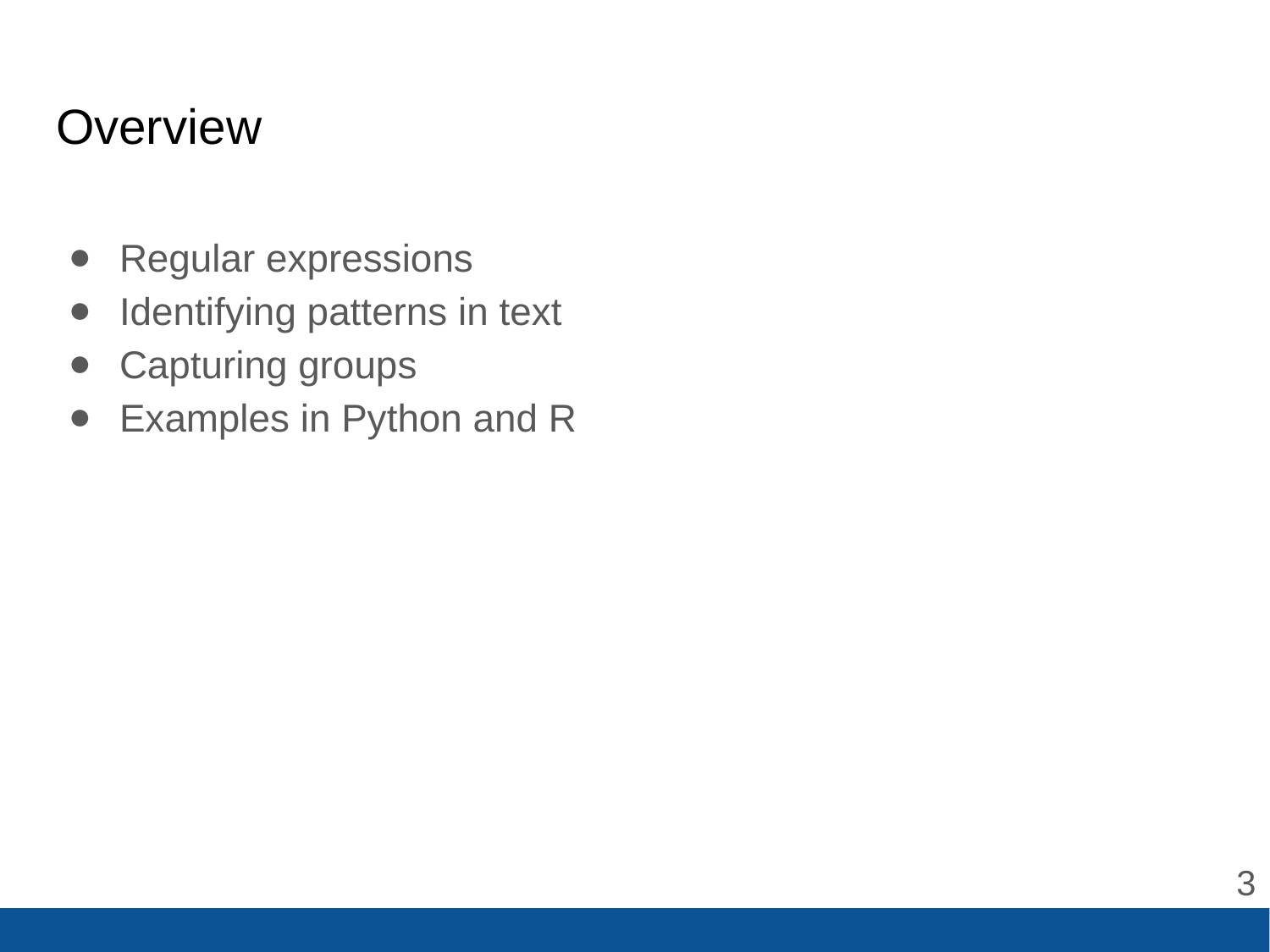

# Overview
Regular expressions
Identifying patterns in text
Capturing groups
Examples in Python and R
3